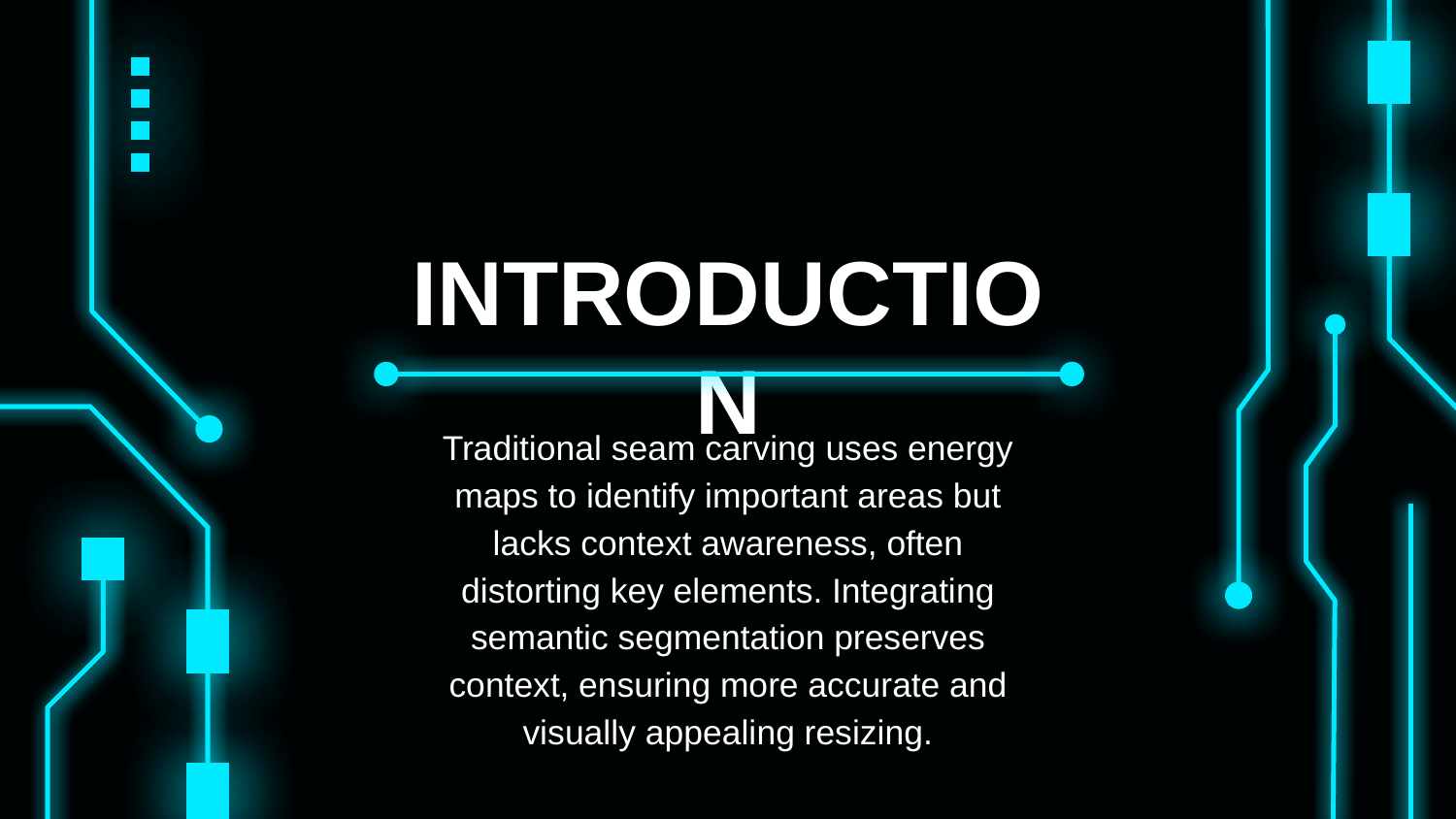

# INTRODUCTION

Traditional seam carving uses energy maps to identify important areas but lacks context awareness, often distorting key elements. Integrating semantic segmentation preserves context, ensuring more accurate and visually appealing resizing.